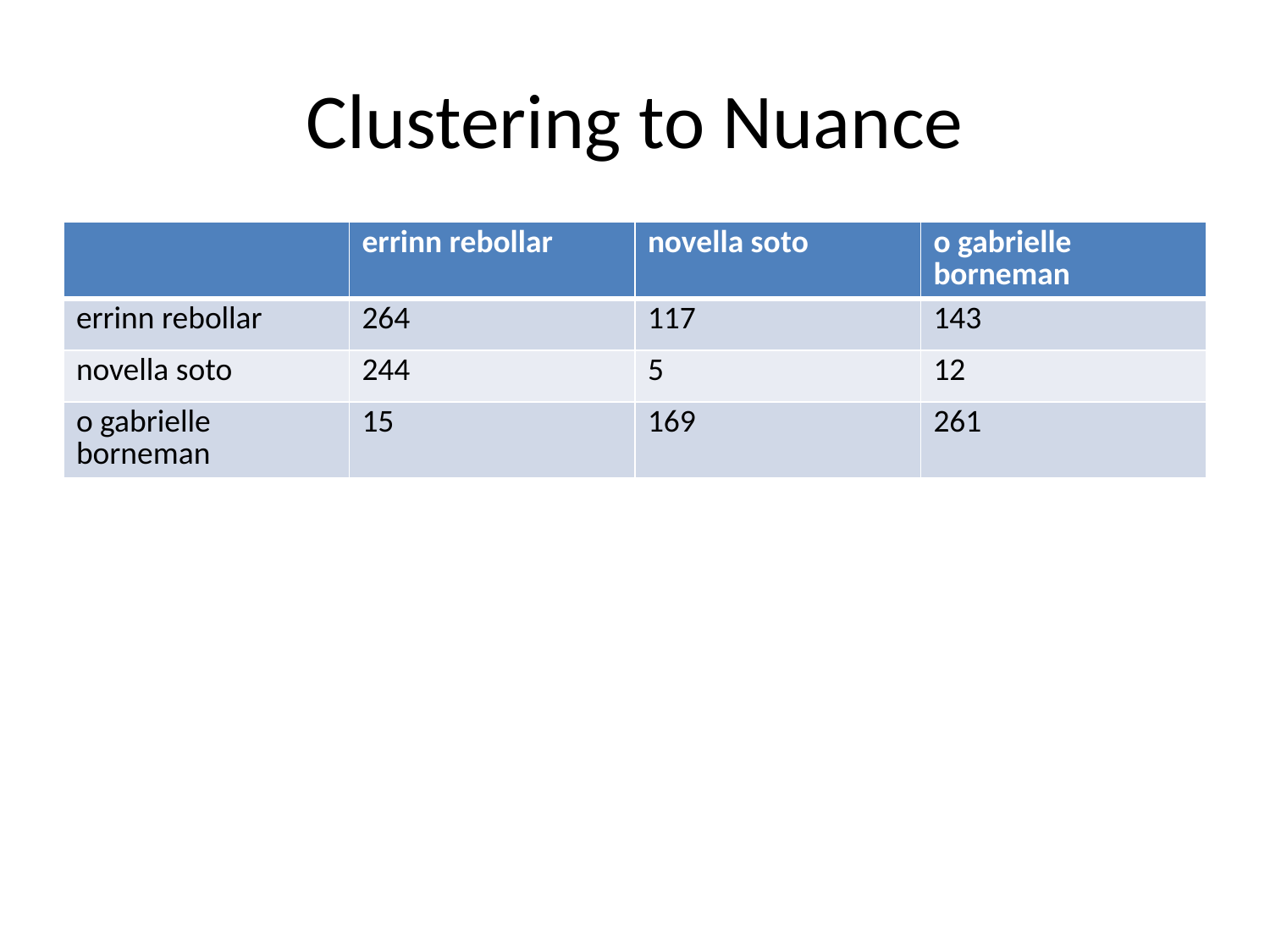

# Clustering to Nuance
|  | errinn rebollar | novella soto | o gabrielle borneman |
| --- | --- | --- | --- |
| errinn rebollar | 264 | 117 | 143 |
| novella soto | 244 | 5 | 12 |
| o gabrielle borneman | 15 | 169 | 261 |